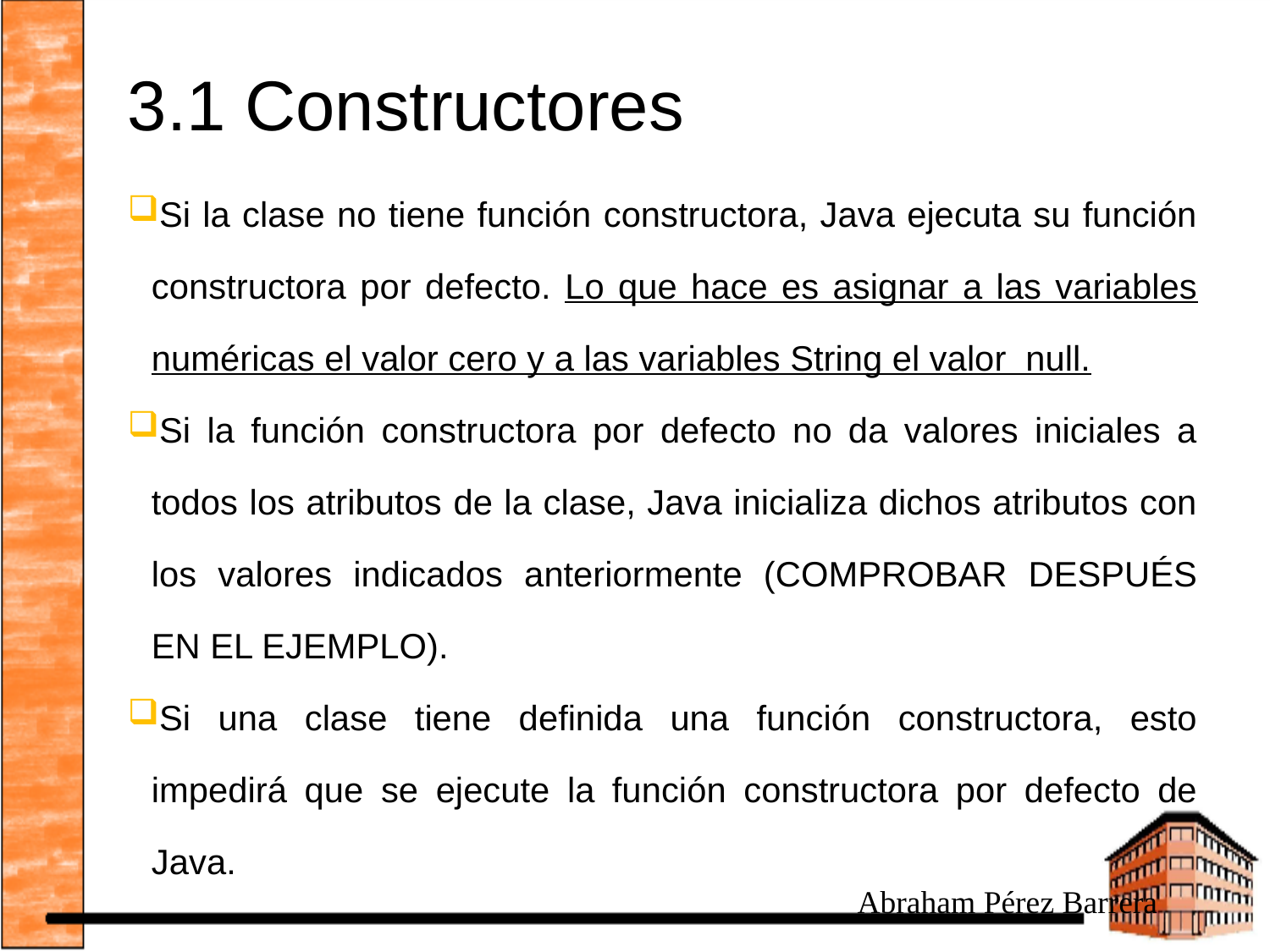

# 3.1 Constructores
Si la clase no tiene función constructora, Java ejecuta su función constructora por defecto. Lo que hace es asignar a las variables numéricas el valor cero y a las variables String el valor  null.
Si la función constructora por defecto no da valores iniciales a todos los atributos de la clase, Java inicializa dichos atributos con los valores indicados anteriormente (COMPROBAR DESPUÉS EN EL EJEMPLO).
Si una clase tiene definida una función constructora, esto impedirá que se ejecute la función constructora por defecto de Java.